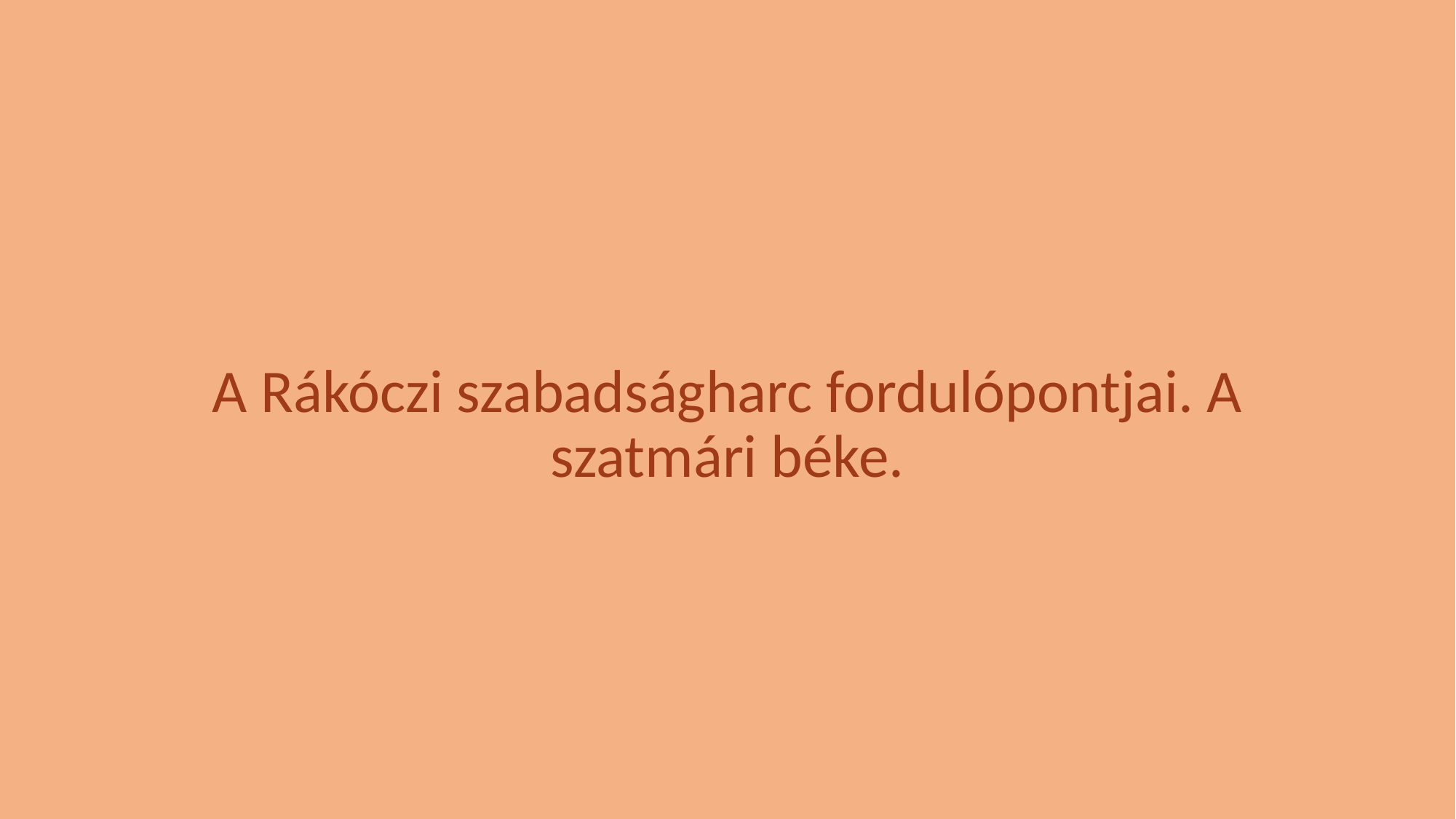

# A Rákóczi szabadságharc fordulópontjai. A szatmári béke.